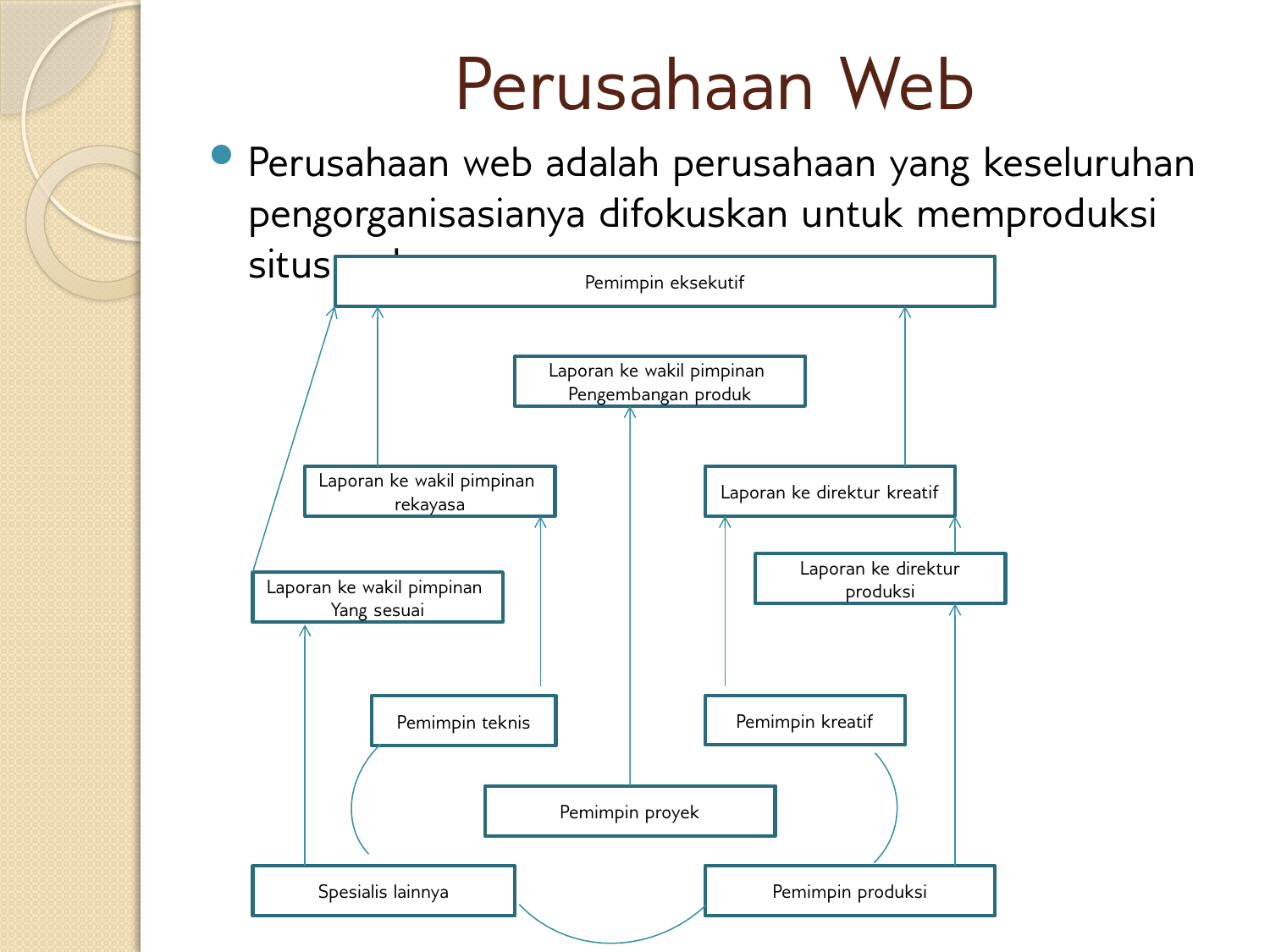

# Perusahaan Web
Perusahaan web adalah perusahaan yang keseluruhan pengorganisasianya difokuskan untuk memproduksi situs web.

Pemimpin eksekutif
Laporan ke wakil pimpinan
Pengembangan produk
Laporan ke wakil pimpinan
rekayasa
Laporan ke direktur kreatif
Laporan ke direktur produksi
Laporan ke wakil pimpinan
Yang sesuai

Pemimpin teknis
Pemimpin kreatif

Pemimpin proyek
Spesialis lainnya
Pemimpin produksi